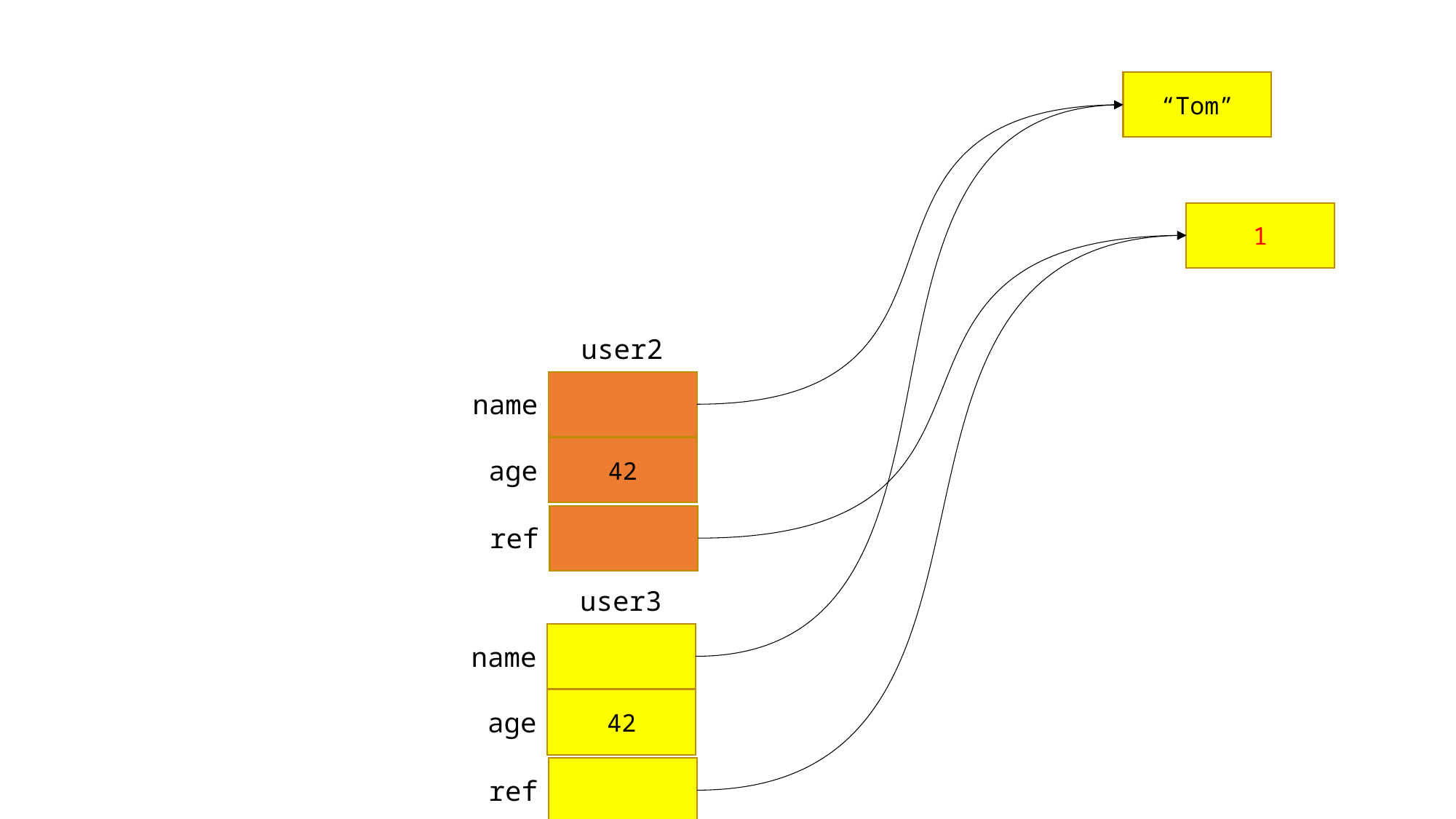

“Tom”
1
user2

name
42
age

ref
user3

name
42
age

ref